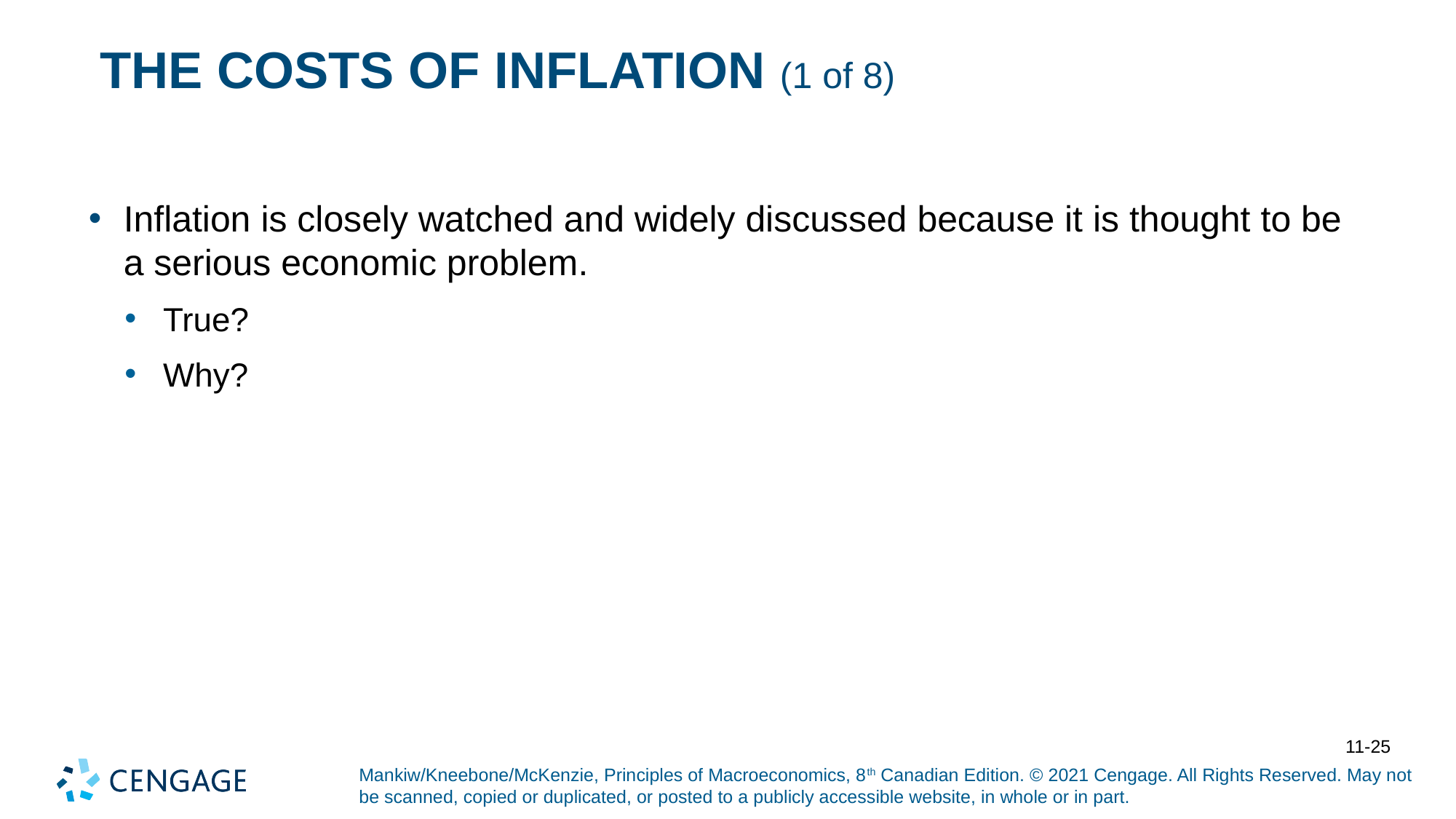

# THE COSTS OF INFLATION (1 of 8)
Inflation is closely watched and widely discussed because it is thought to be a serious economic problem.
True?
Why?